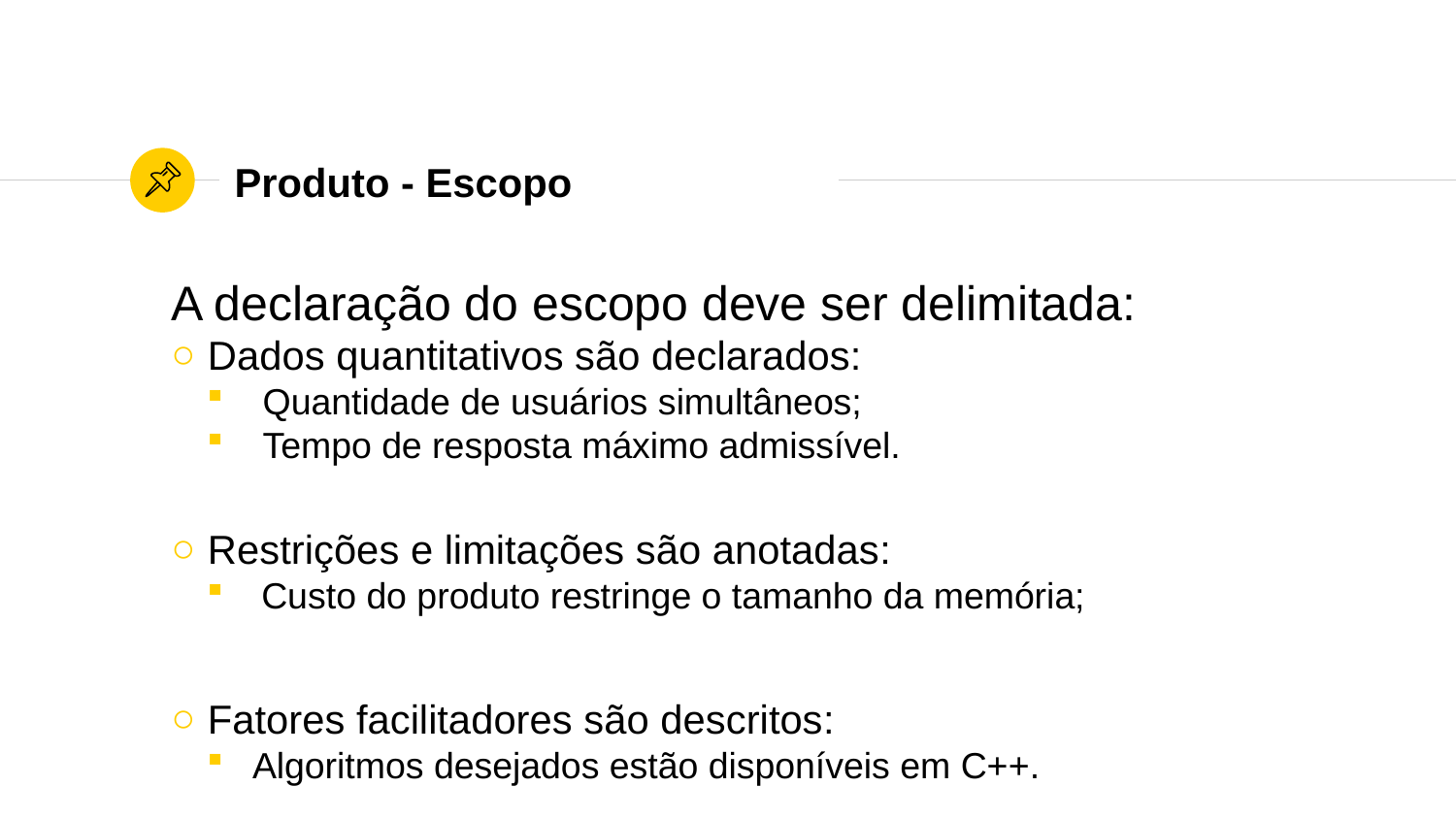

# Produto - Escopo

A declaração do escopo deve ser delimitada:
Dados quantitativos são declarados:
 Quantidade de usuários simultâneos;
 Tempo de resposta máximo admissível.

Restrições e limitações são anotadas:
Custo do produto restringe o tamanho da memória;

Fatores facilitadores são descritos:
Algoritmos desejados estão disponíveis em C++.